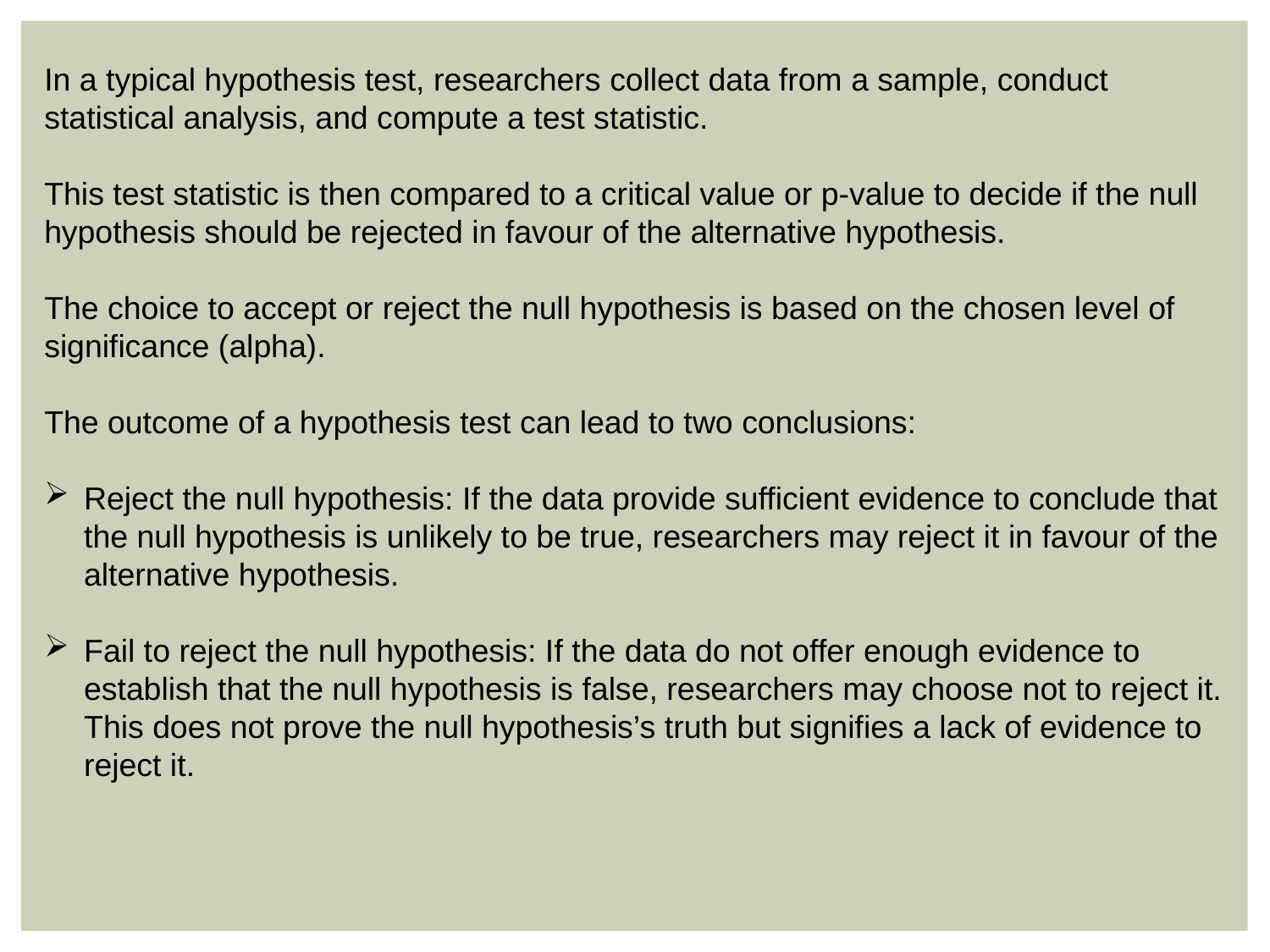

In a typical hypothesis test, researchers collect data from a sample, conduct statistical analysis, and compute a test statistic.

This test statistic is then compared to a critical value or p-value to decide if the null hypothesis should be rejected in favour of the alternative hypothesis.

The choice to accept or reject the null hypothesis is based on the chosen level of significance (alpha).

The outcome of a hypothesis test can lead to two conclusions:

Reject the null hypothesis: If the data provide sufficient evidence to conclude that the null hypothesis is unlikely to be true, researchers may reject it in favour of the alternative hypothesis.

Fail to reject the null hypothesis: If the data do not offer enough evidence to establish that the null hypothesis is false, researchers may choose not to reject it. This does not prove the null hypothesis’s truth but signifies a lack of evidence to reject it.